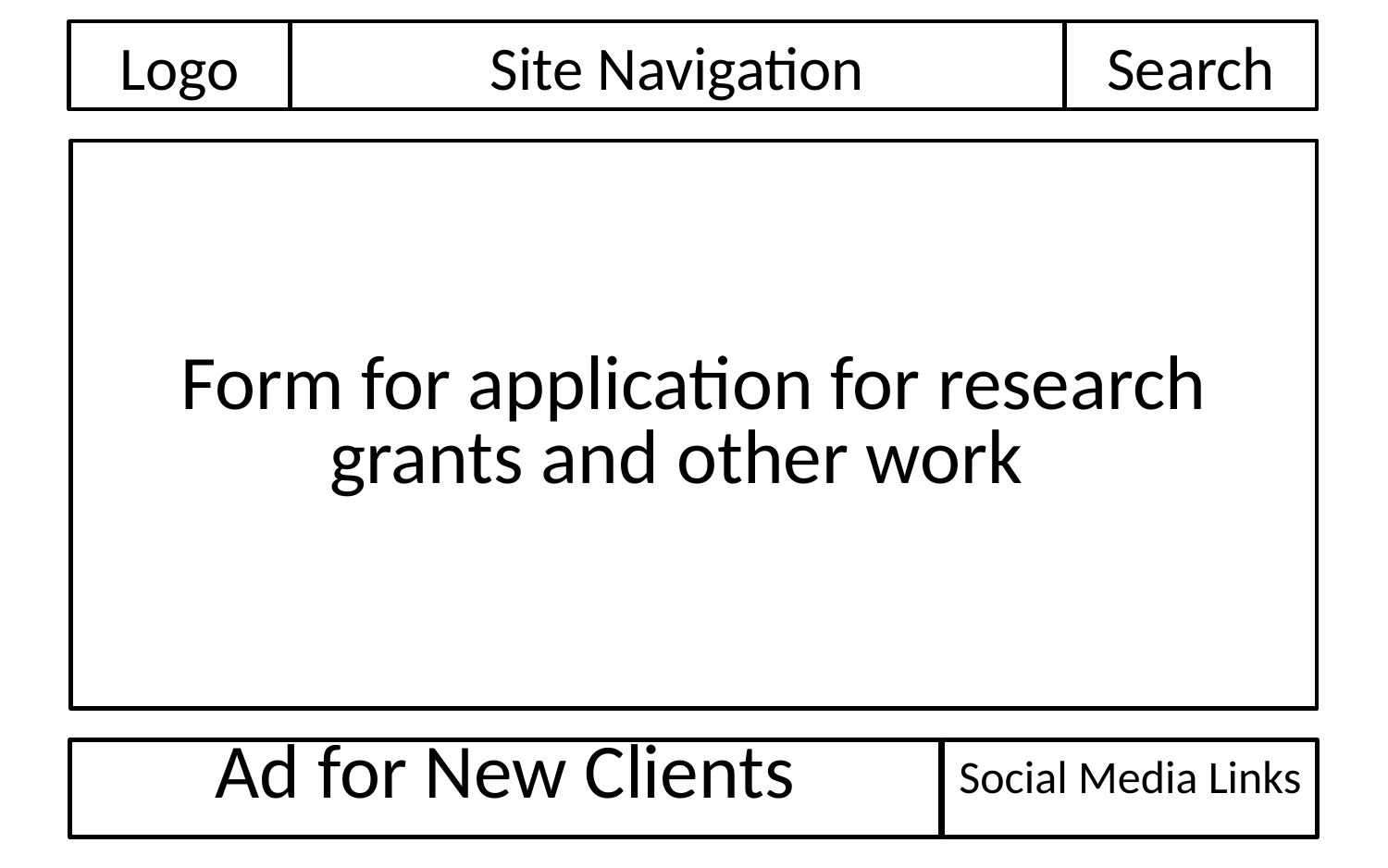

# Logo
Site Navigation
Search
Form for application for research grants and other work
Ad for New Clients
Social Media Links